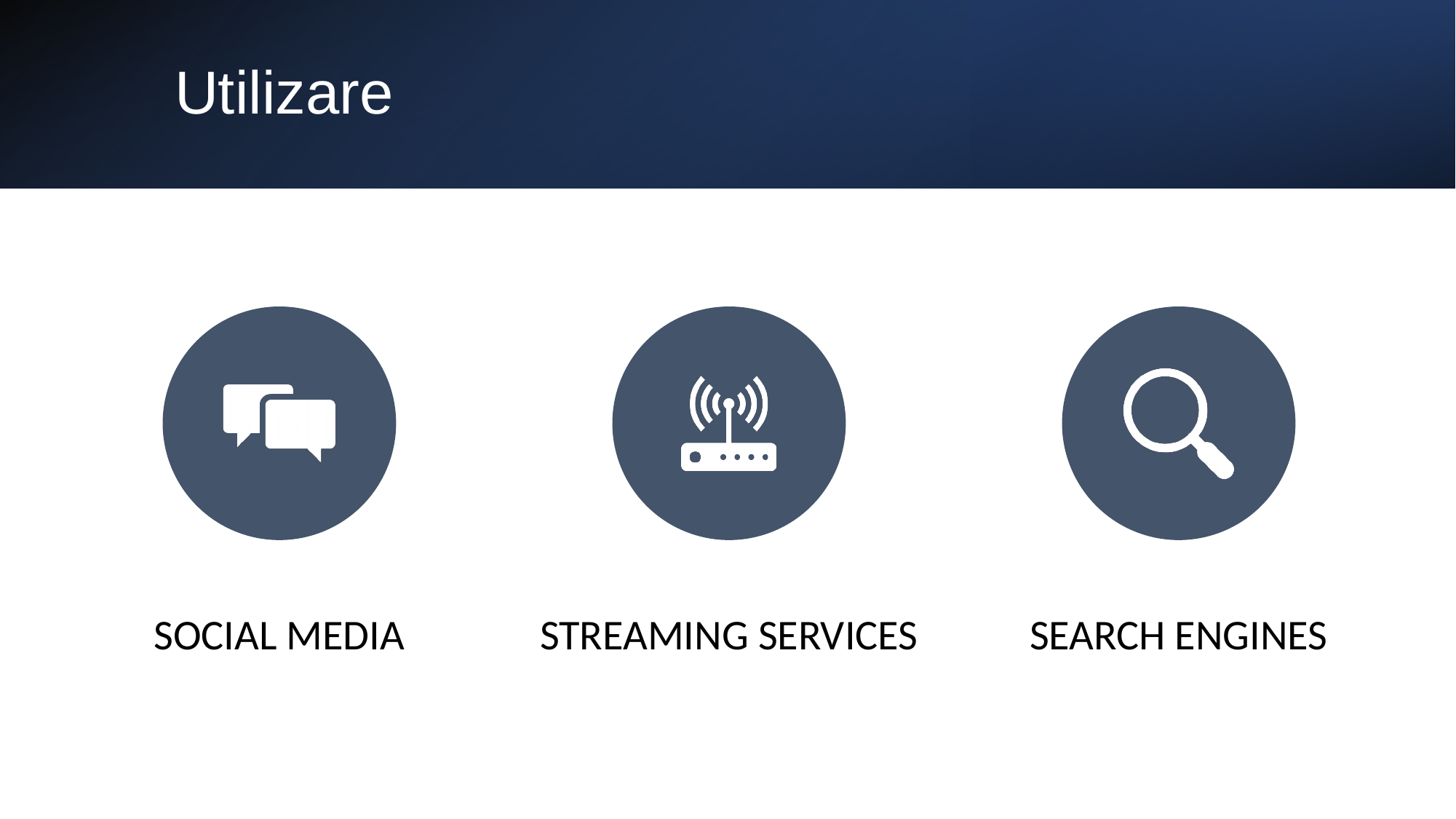

# Utilizare
Social media
Streaming services
Search engines